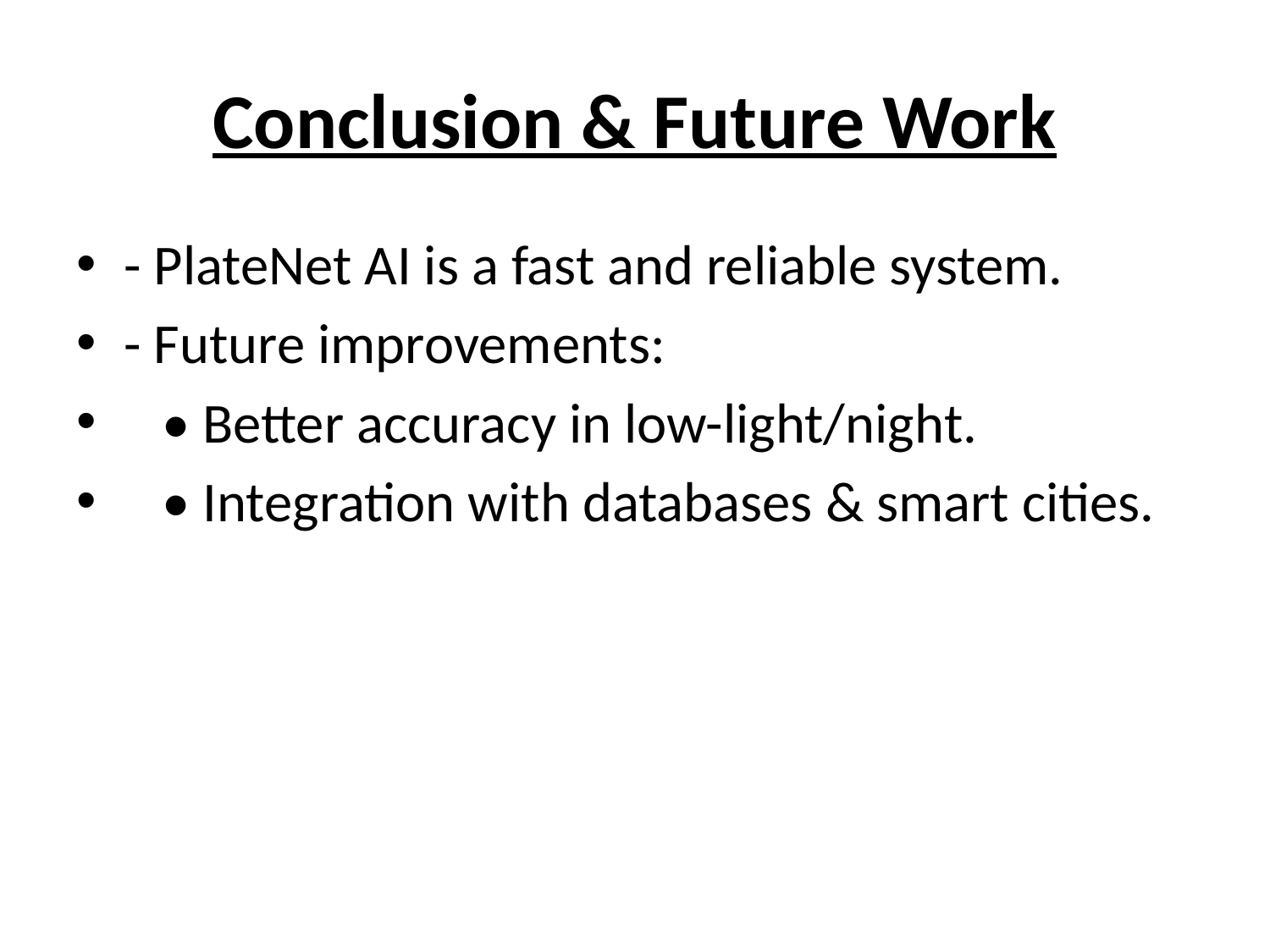

# Conclusion & Future Work
- PlateNet AI is a fast and reliable system.
- Future improvements:
   • Better accuracy in low-light/night.
   • Integration with databases & smart cities.